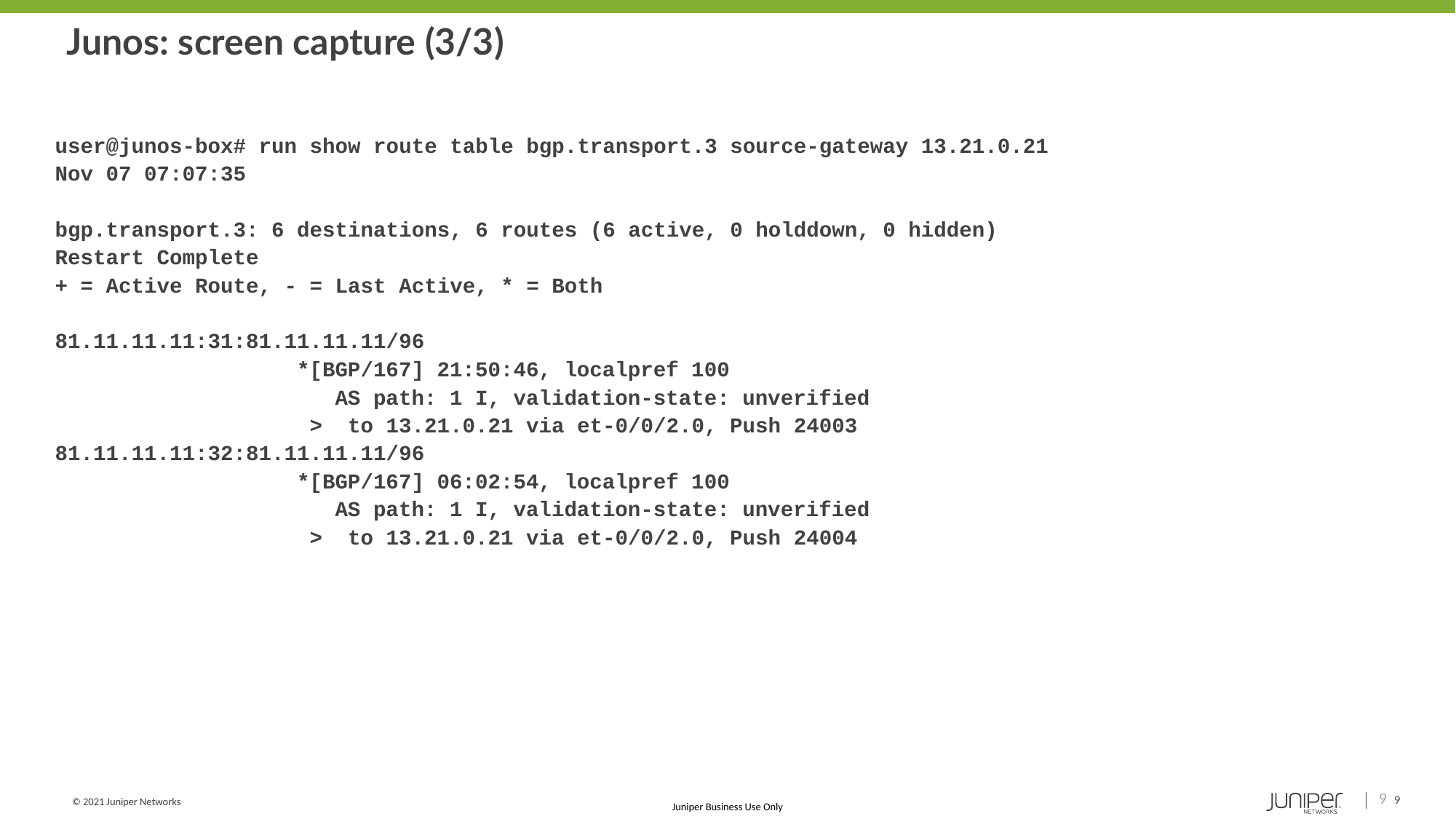

# Junos: screen capture (3/3)

user@junos-box# run show route table bgp.transport.3 source-gateway 13.21.0.21
Nov 07 07:07:35

bgp.transport.3: 6 destinations, 6 routes (6 active, 0 holddown, 0 hidden)
Restart Complete
+ = Active Route, - = Last Active, * = Both

81.11.11.11:31:81.11.11.11/96
                   *[BGP/167] 21:50:46, localpref 100
                      AS path: 1 I, validation-state: unverified
                    >  to 13.21.0.21 via et-0/0/2.0, Push 24003
81.11.11.11:32:81.11.11.11/96
                   *[BGP/167] 06:02:54, localpref 100
                      AS path: 1 I, validation-state: unverified
                    >  to 13.21.0.21 via et-0/0/2.0, Push 24004

9